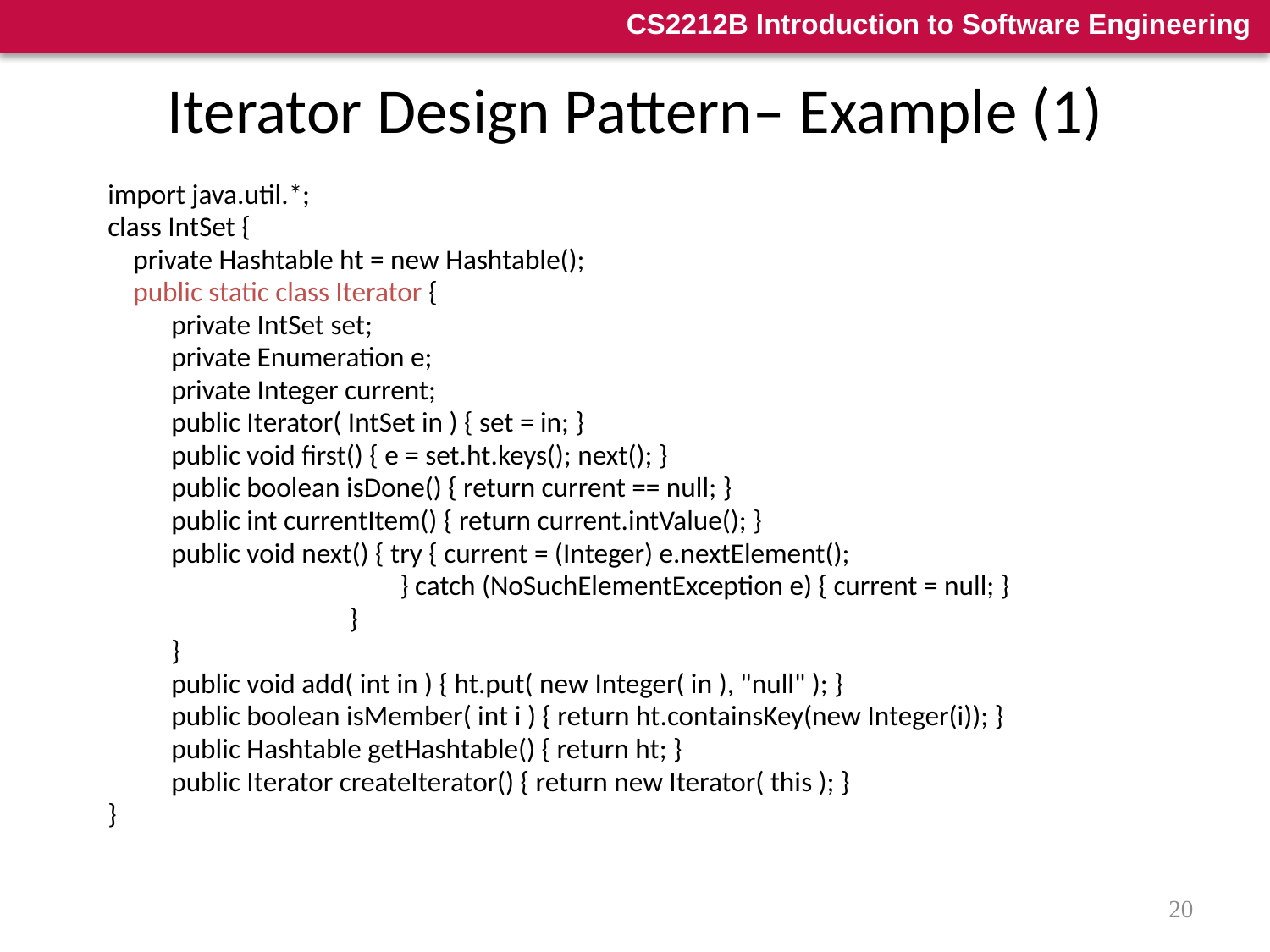

# Iterator Design Pattern– Example (1)
import java.util.*;
class IntSet {
    private Hashtable ht = new Hashtable();
    public static class Iterator {
          private IntSet set;
          private Enumeration e;
          private Integer current;
          public Iterator( IntSet in ) { set = in; }
          public void first() { e = set.ht.keys(); next(); }
          public boolean isDone() { return current == null; }
          public int currentItem() { return current.intValue(); }
          public void next() { try { current = (Integer) e.nextElement();
                                              } catch (NoSuchElementException e) { current = null; }
                                      }
          }
          public void add( int in ) { ht.put( new Integer( in ), "null" ); }
          public boolean isMember( int i ) { return ht.containsKey(new Integer(i)); }
          public Hashtable getHashtable() { return ht; }
          public Iterator createIterator() { return new Iterator( this ); }
}
20